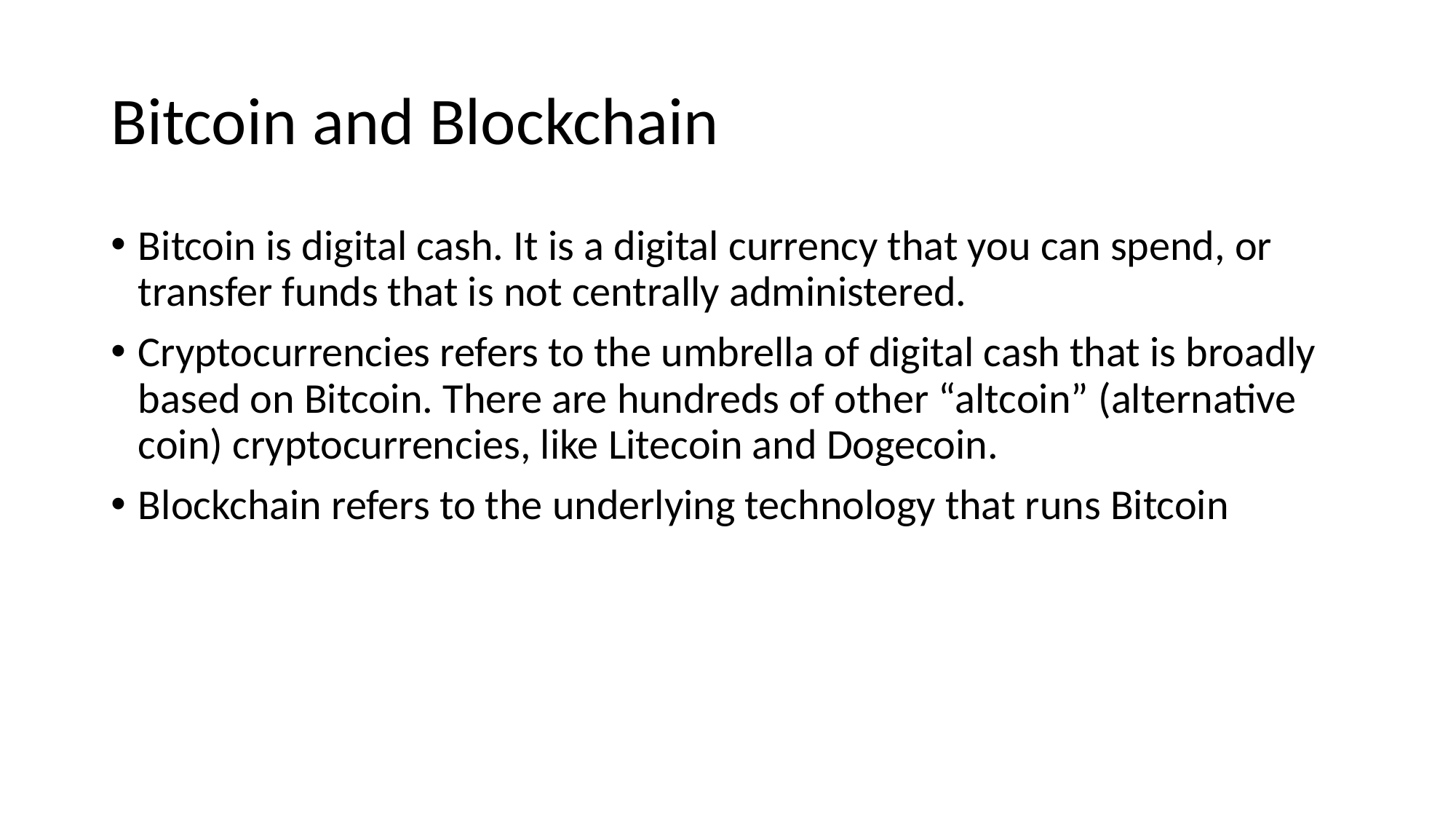

# Bitcoin and Blockchain
Bitcoin is digital cash. It is a digital currency that you can spend, or transfer funds that is not centrally administered.
Cryptocurrencies refers to the umbrella of digital cash that is broadly based on Bitcoin. There are hundreds of other “altcoin” (alternative coin) cryptocurrencies, like Litecoin and Dogecoin.
Blockchain refers to the underlying technology that runs Bitcoin